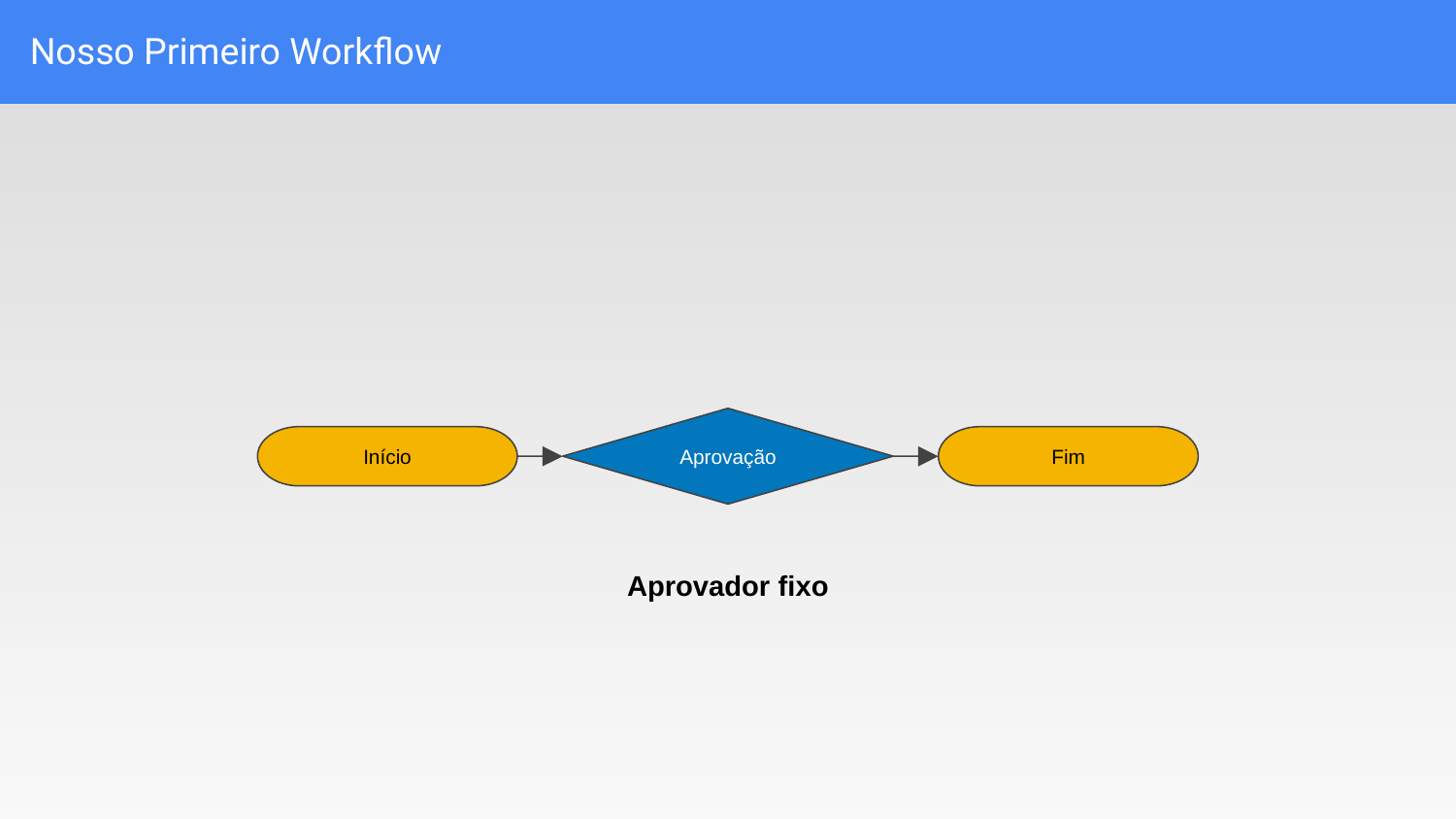

Nosso Primeiro Workflow
Aprovação
Início
Fim

Aprovador fixo